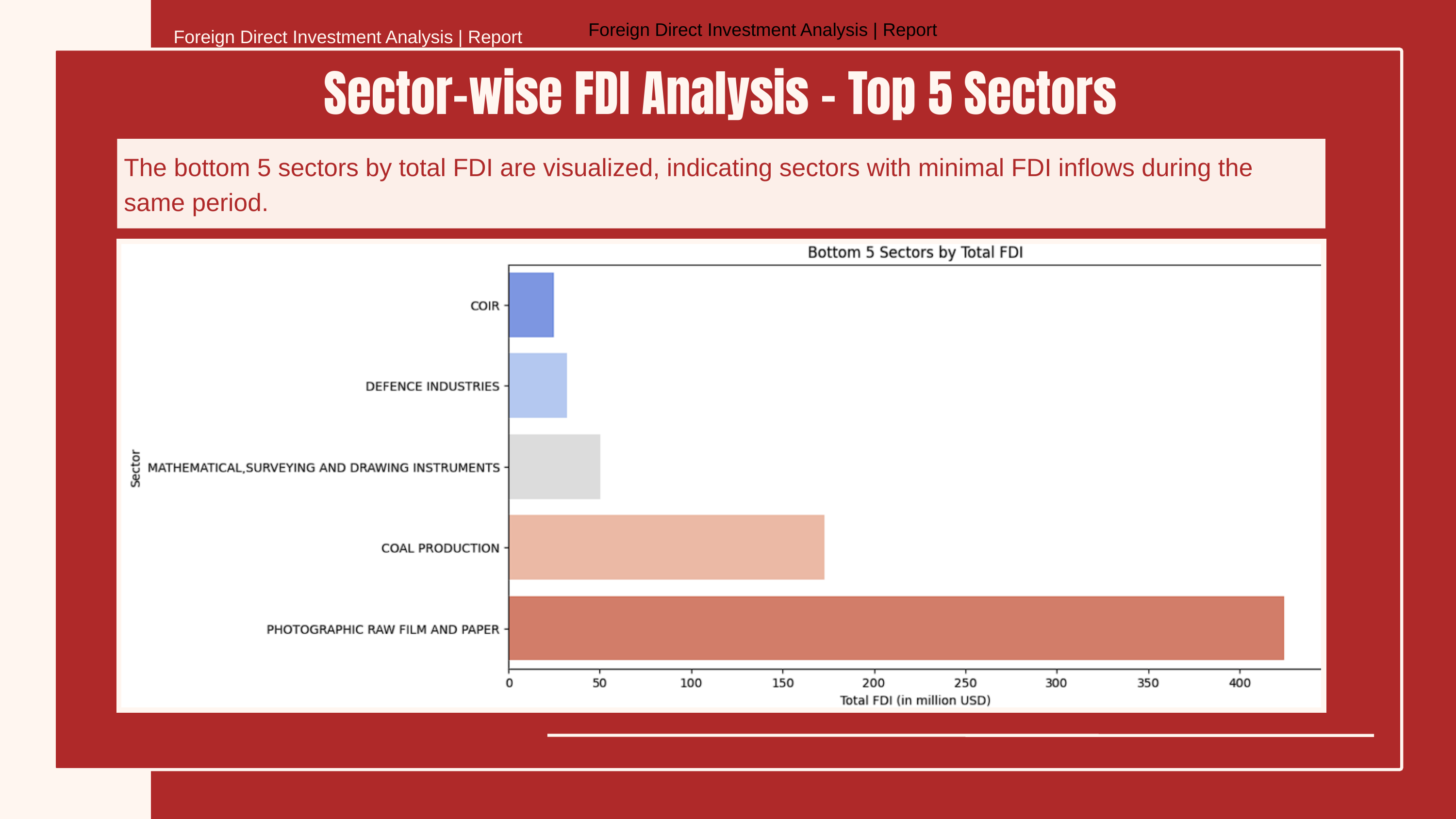

Foreign Direct Investment Analysis | Report

Foreign Direct Investment Analysis | Report

Sector-wise FDI Analysis - Top 5 Sectors

The bottom 5 sectors by total FDI are visualized, indicating sectors with minimal FDI inflows during the same period.